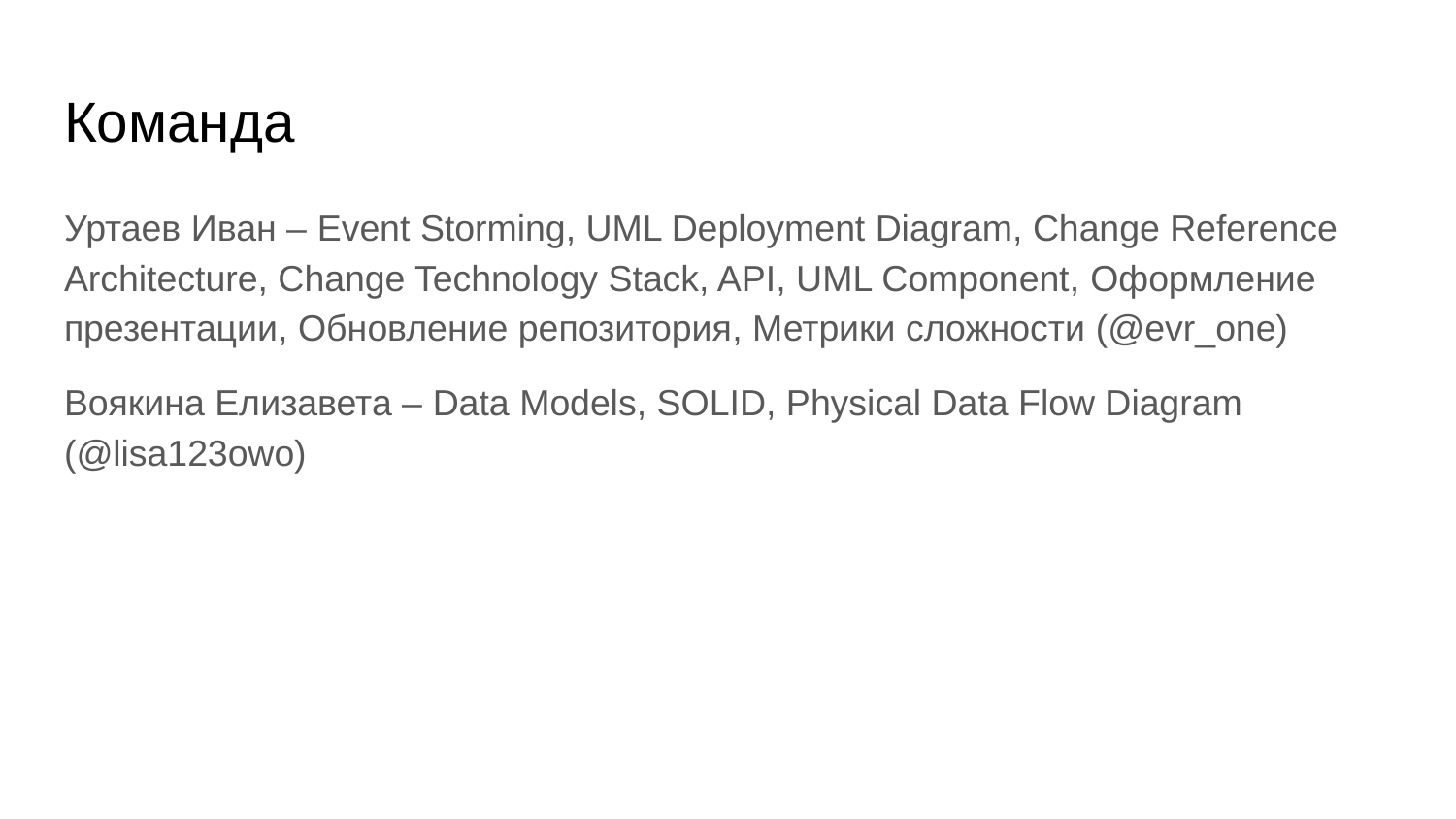

# Команда
Уртаев Иван – Event Storming, UML Deployment Diagram, Change Reference Architecture, Change Technology Stack, API, UML Component, Оформление презентации, Обновление репозитория, Метрики сложности (@evr_one)
Воякина Елизавета – Data Models, SOLID, Physical Data Flow Diagram (@lisa123owo)